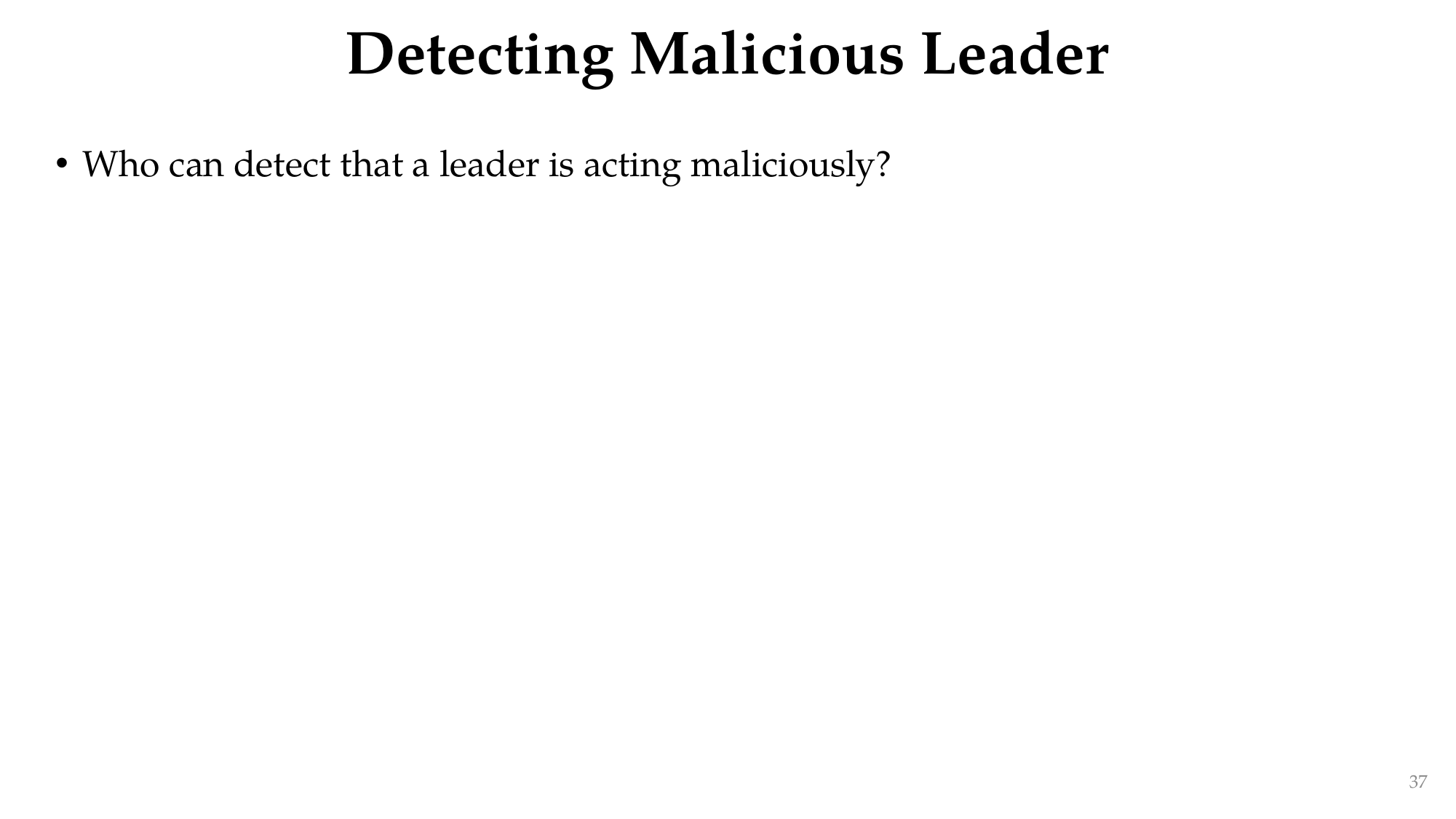

# Detecting Malicious Leader
Who can detect that a leader is acting maliciously?

37